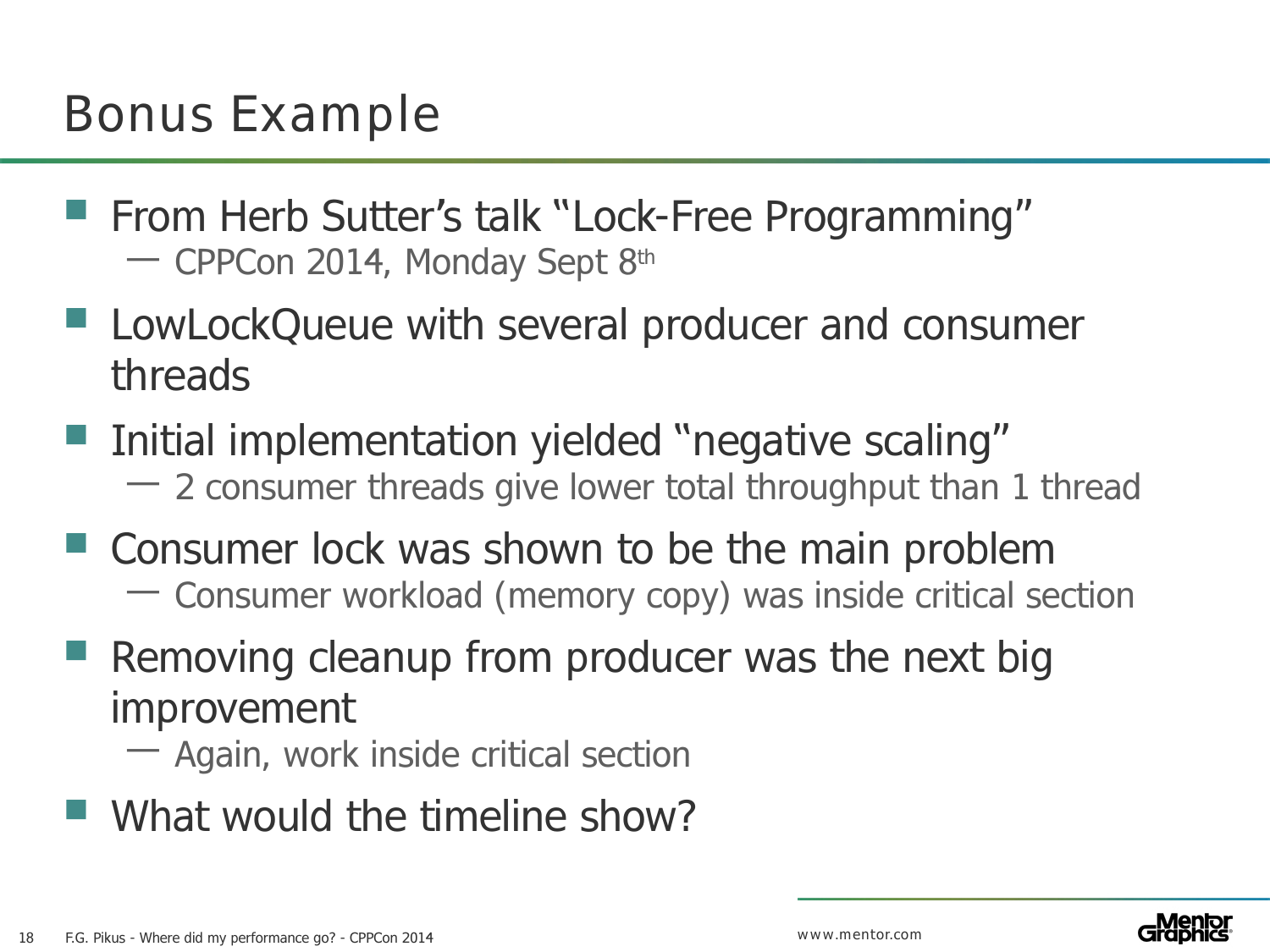

# Bonus Example
From Herb Sutter’s talk “Lock-Free Programming”
CPPCon 2014, Monday Sept 8th
LowLockQueue with several producer and consumer threads
Initial implementation yielded “negative scaling”
2 consumer threads give lower total throughput than 1 thread
Consumer lock was shown to be the main problem
Consumer workload (memory copy) was inside critical section
Removing cleanup from producer was the next big improvement
Again, work inside critical section
What would the timeline show?

F.G. Pikus - Where did my performance go? - CPPCon 2014
18